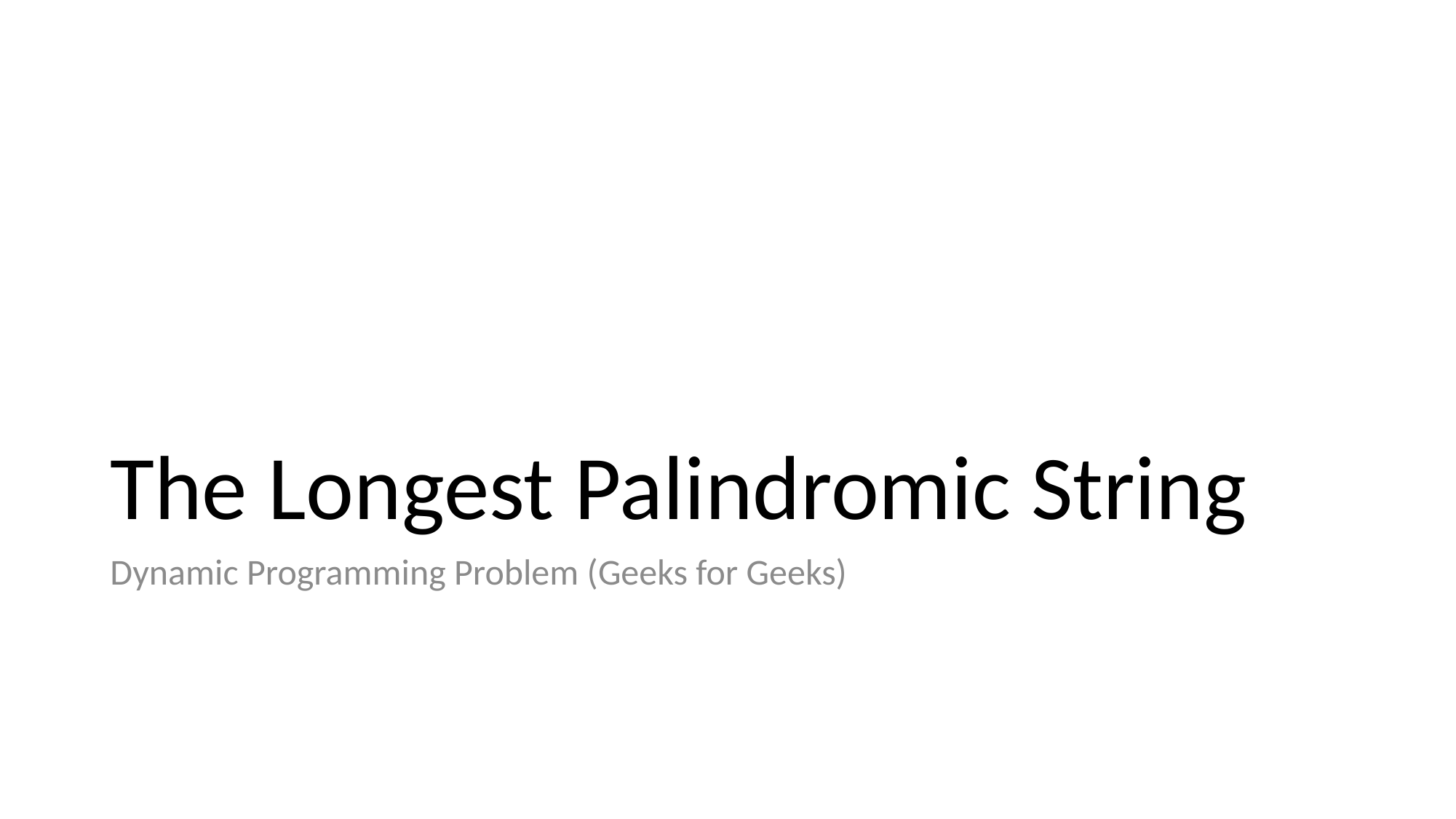

# The Longest Palindromic String
Dynamic Programming Problem (Geeks for Geeks)